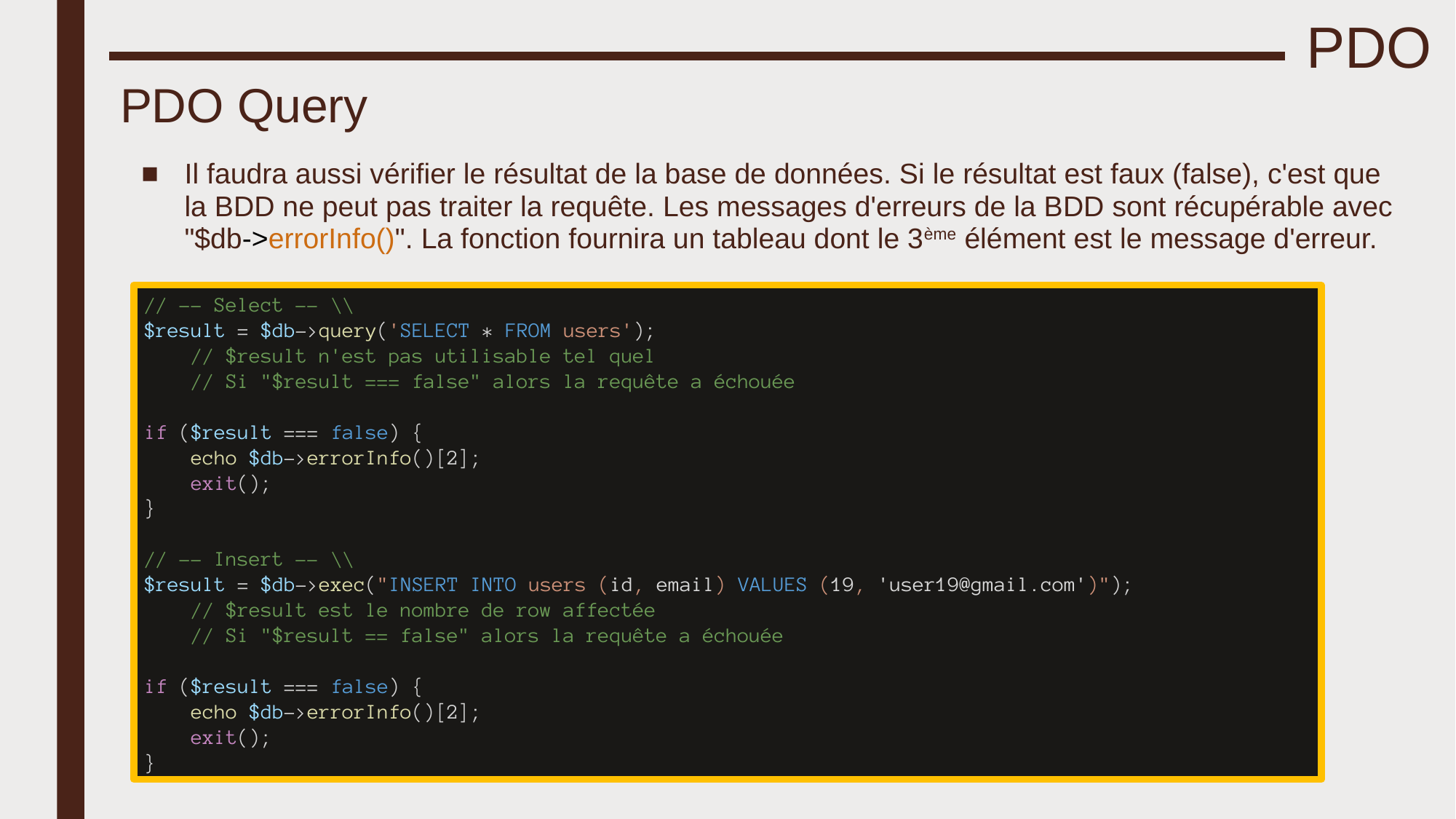

# PDO
PDO Query

Il faudra aussi vérifier le résultat de la base de données. Si le résultat est faux (false), c'est que la BDD ne peut pas traiter la requête. Les messages d'erreurs de la BDD sont récupérable avec "$db->errorInfo()". La fonction fournira un tableau dont le 3ème élément est le message d'erreur.
// -- Select -- \\
$result = $db->query('SELECT * FROM users');
    // $result n'est pas utilisable tel quel
    // Si "$result === false" alors la requête a échouée

if ($result === false) {
    echo $db->errorInfo()[2];
    exit();
}
// -- Insert -- \\
$result = $db->exec("INSERT INTO users (id, email) VALUES (19, 'user19@gmail.com')");
    // $result est le nombre de row affectée
    // Si "$result == false" alors la requête a échouée

if ($result === false) {
    echo $db->errorInfo()[2];
    exit();
}